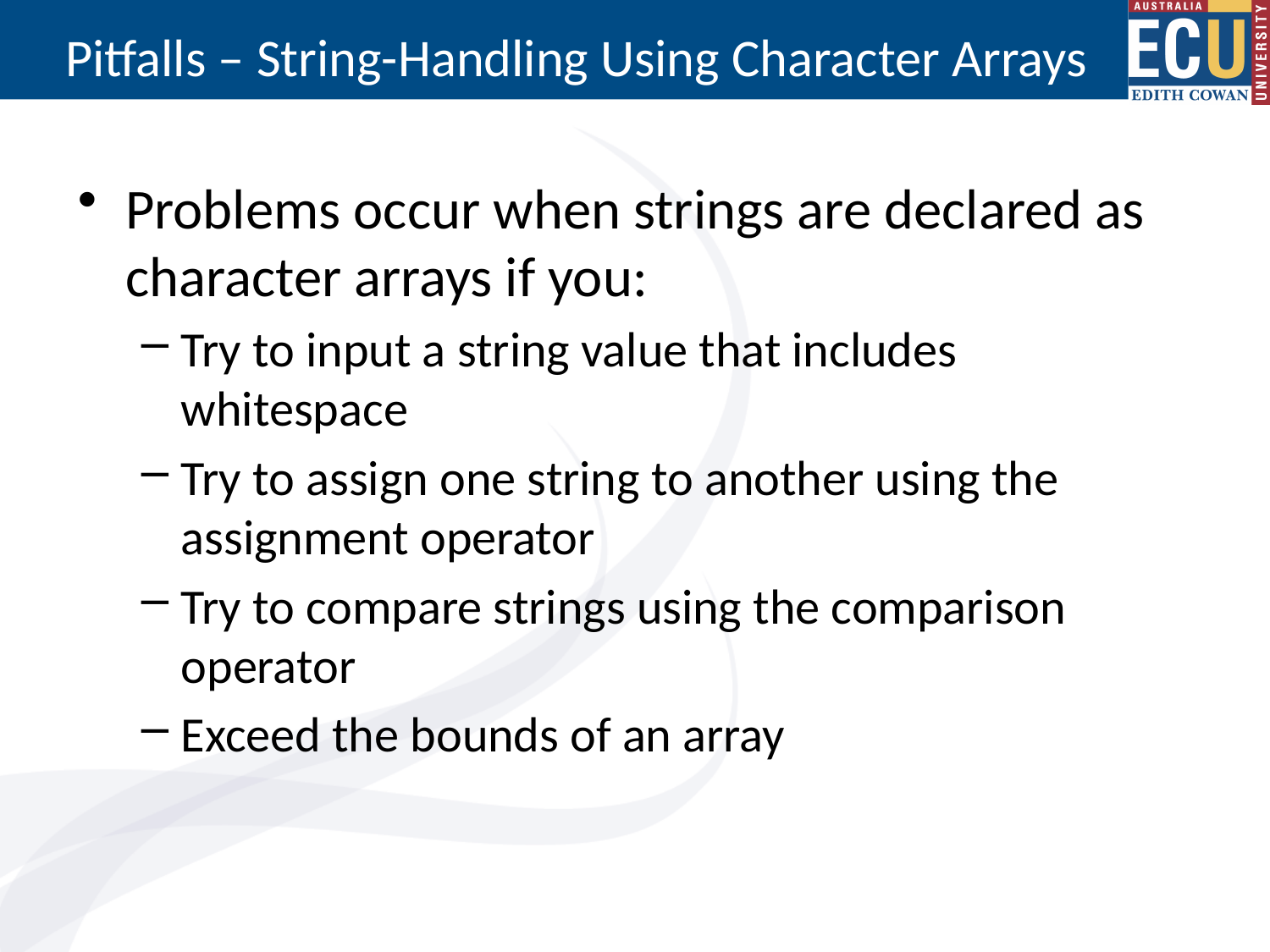

# Pitfalls – String-Handling Using Character Arrays
Problems occur when strings are declared as character arrays if you:
Try to input a string value that includes whitespace
Try to assign one string to another using the assignment operator
Try to compare strings using the comparison operator
Exceed the bounds of an array